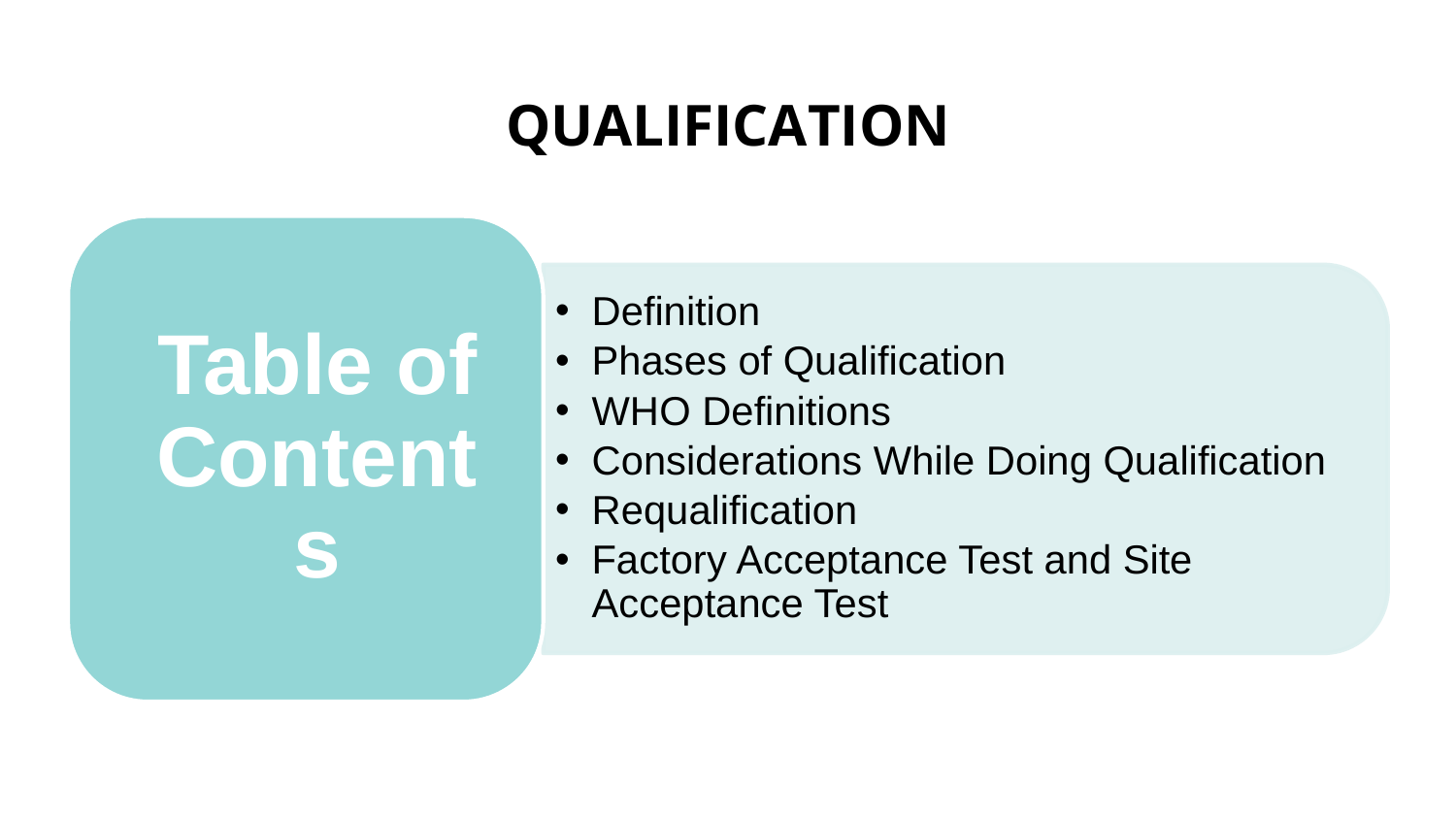

# QUALIFICATION
Definition
Phases of Qualification
WHO Definitions
Considerations While Doing Qualification
Requalification
Factory Acceptance Test and Site Acceptance Test
Table of Contents